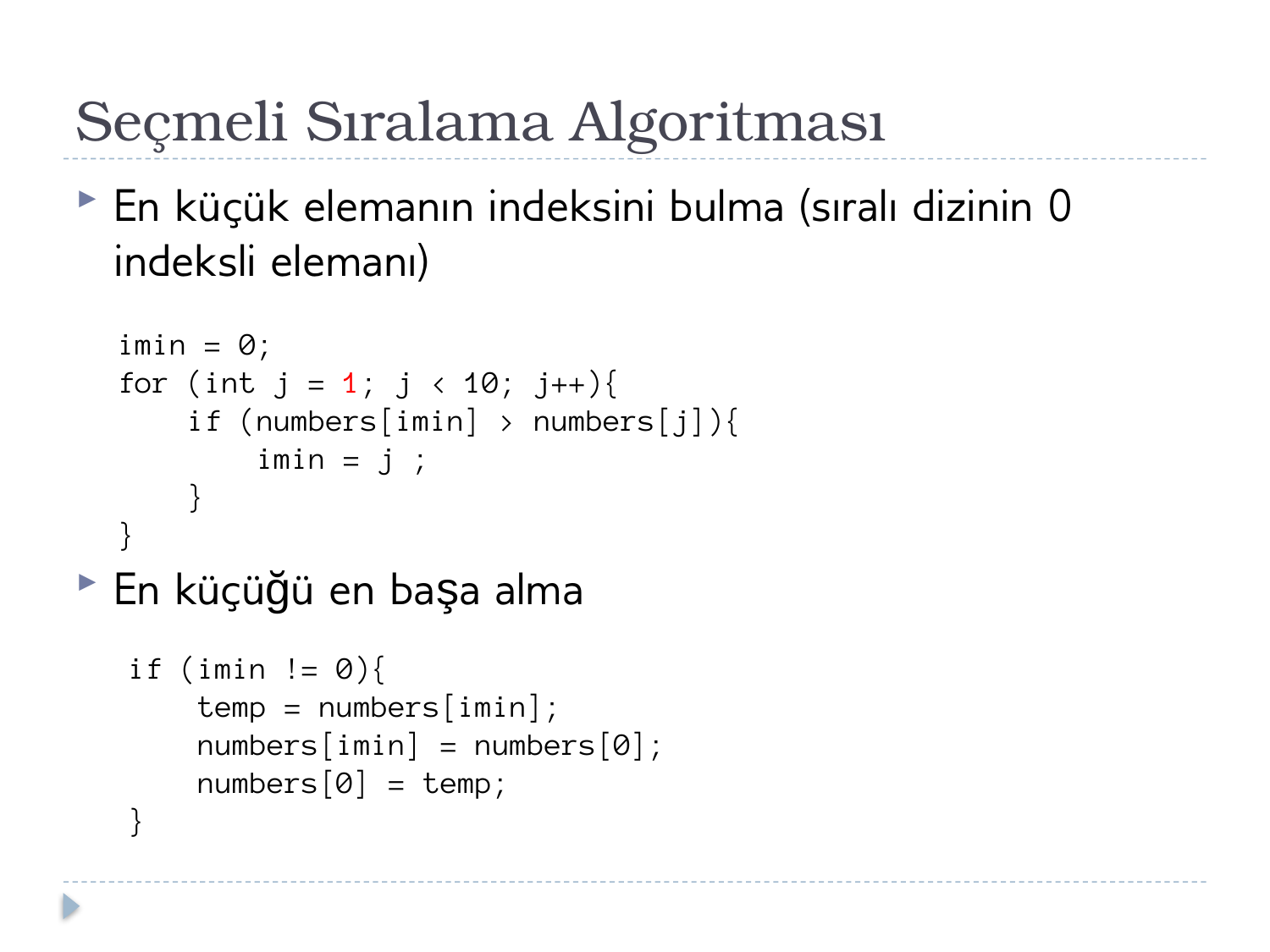

# Seçmeli Sıralama Algoritması
En küçük elemanın indeksini bulma (sıralı dizinin 0 indeksli elemanı)

En küçüğü en başa alma

imin = 0;
for (int j = 1; j < 10; j++){
    if (numbers[imin] > numbers[j]){
        imin = j ;
    }
}
if (imin != 0){
    temp = numbers[imin];
    numbers[imin] = numbers[0];
    numbers[0] = temp;
}